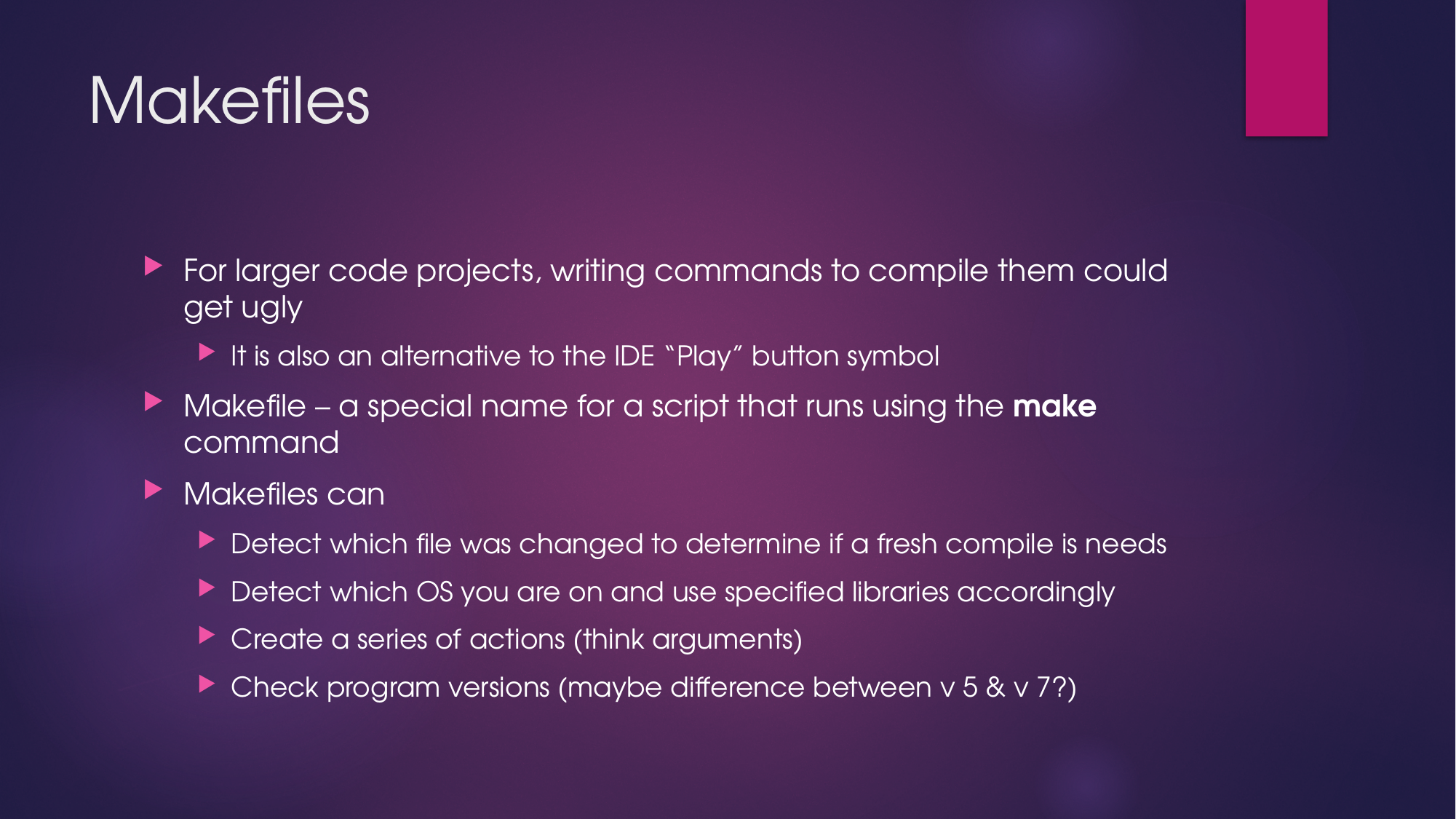

# Makefiles
For larger code projects, writing commands to compile them could get ugly
It is also an alternative to the IDE “Play” button symbol
Makefile – a special name for a script that runs using the make command
Makefiles can
Detect which file was changed to determine if a fresh compile is needs
Detect which OS you are on and use specified libraries accordingly
Create a series of actions (think arguments)
Check program versions (maybe difference between v 5 & v 7?)